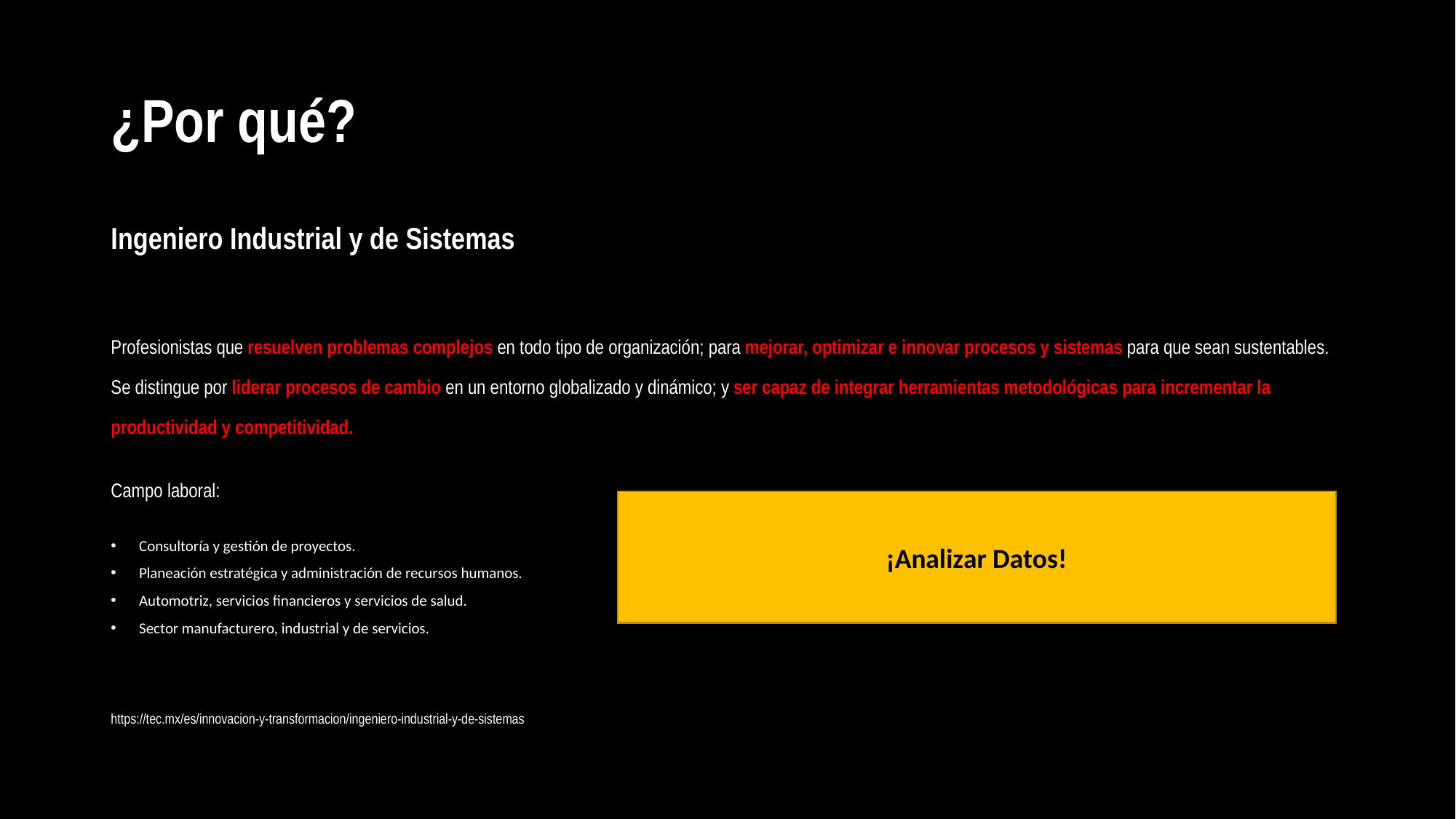

# ¿Por qué?
Ingeniero Industrial y de Sistemas

Profesionistas que resuelven problemas complejos en todo tipo de organización; para mejorar, optimizar e innovar procesos y sistemas para que sean sustentables. Se distingue por liderar procesos de cambio en un entorno globalizado y dinámico; y ser capaz de integrar herramientas metodológicas para incrementar la productividad y competitividad.

Campo laboral:
Logística, calidad y manufactura.
Consultoría y gestión de proyectos.
Planeación estratégica y administración de recursos humanos.
Automotriz, servicios financieros y servicios de salud.
Sector manufacturero, industrial y de servicios.

https://tec.mx/es/innovacion-y-transformacion/ingeniero-industrial-y-de-sistemas
¡Analizar Datos!